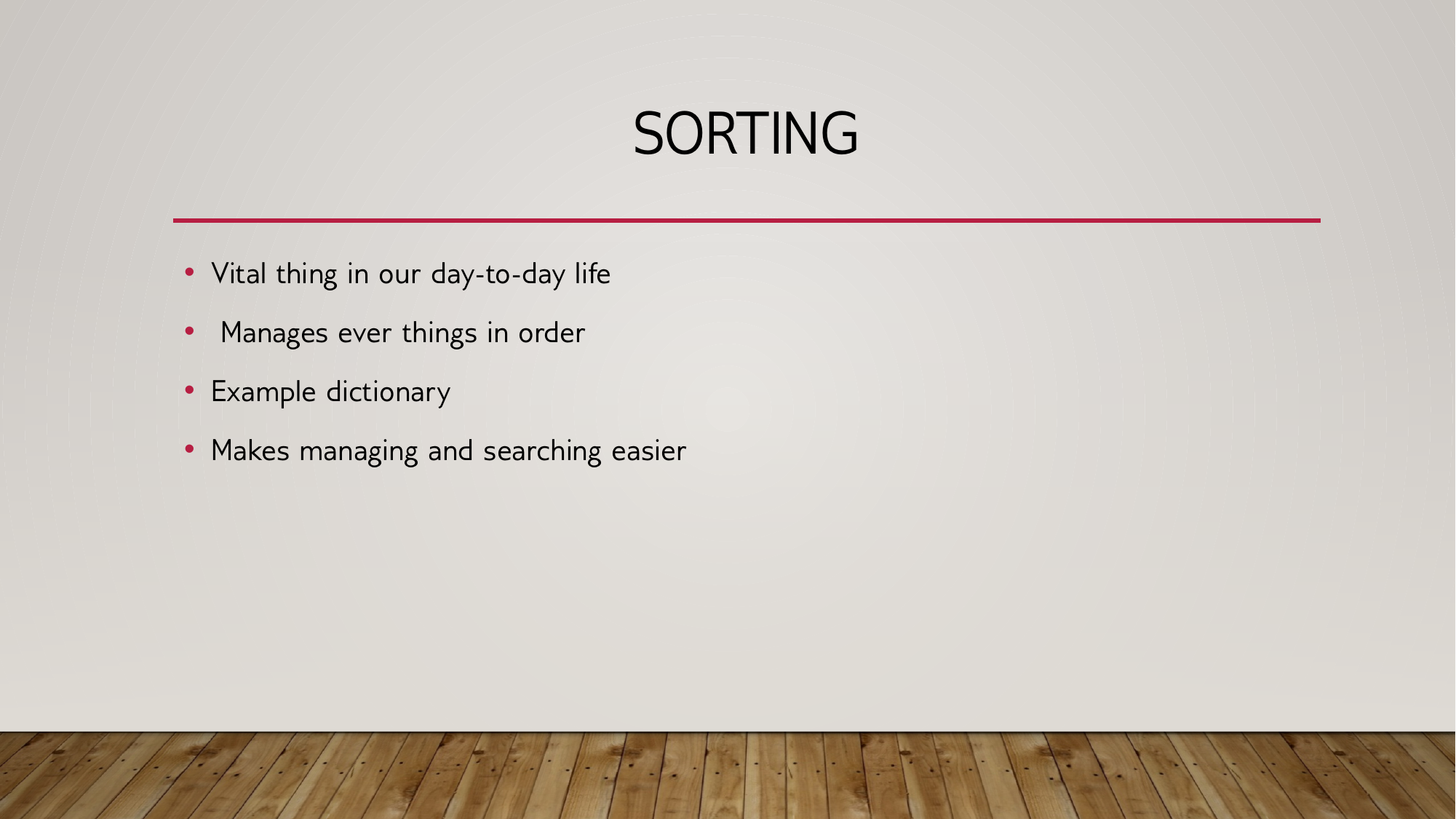

# Sorting
Vital thing in our day-to-day life
 Manages ever things in order
Example dictionary
Makes managing and searching easier